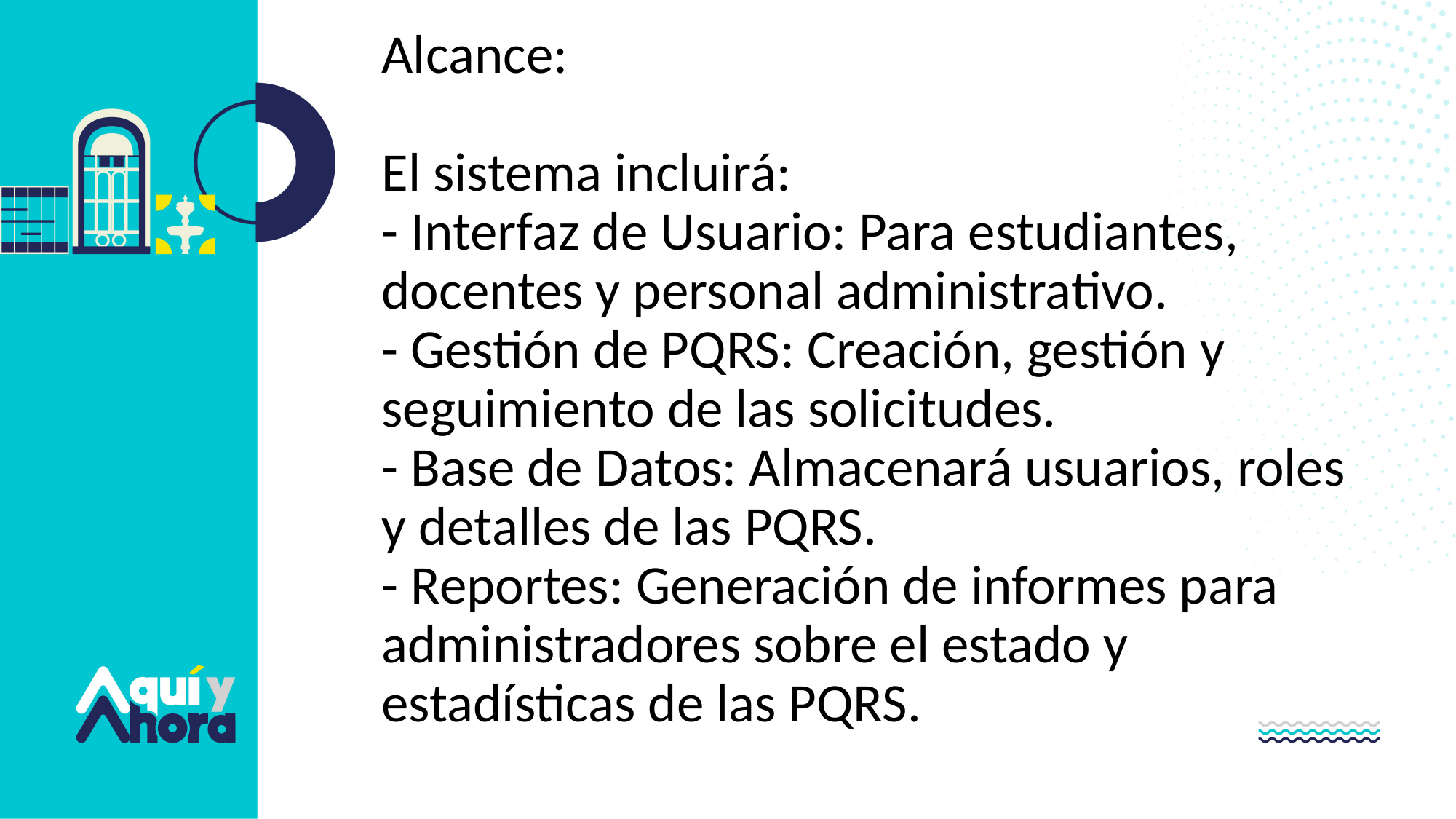

# Alcance: El sistema incluirá: - Interfaz de Usuario: Para estudiantes, docentes y personal administrativo. - Gestión de PQRS: Creación, gestión y seguimiento de las solicitudes. - Base de Datos: Almacenará usuarios, roles y detalles de las PQRS. - Reportes: Generación de informes para administradores sobre el estado y estadísticas de las PQRS.